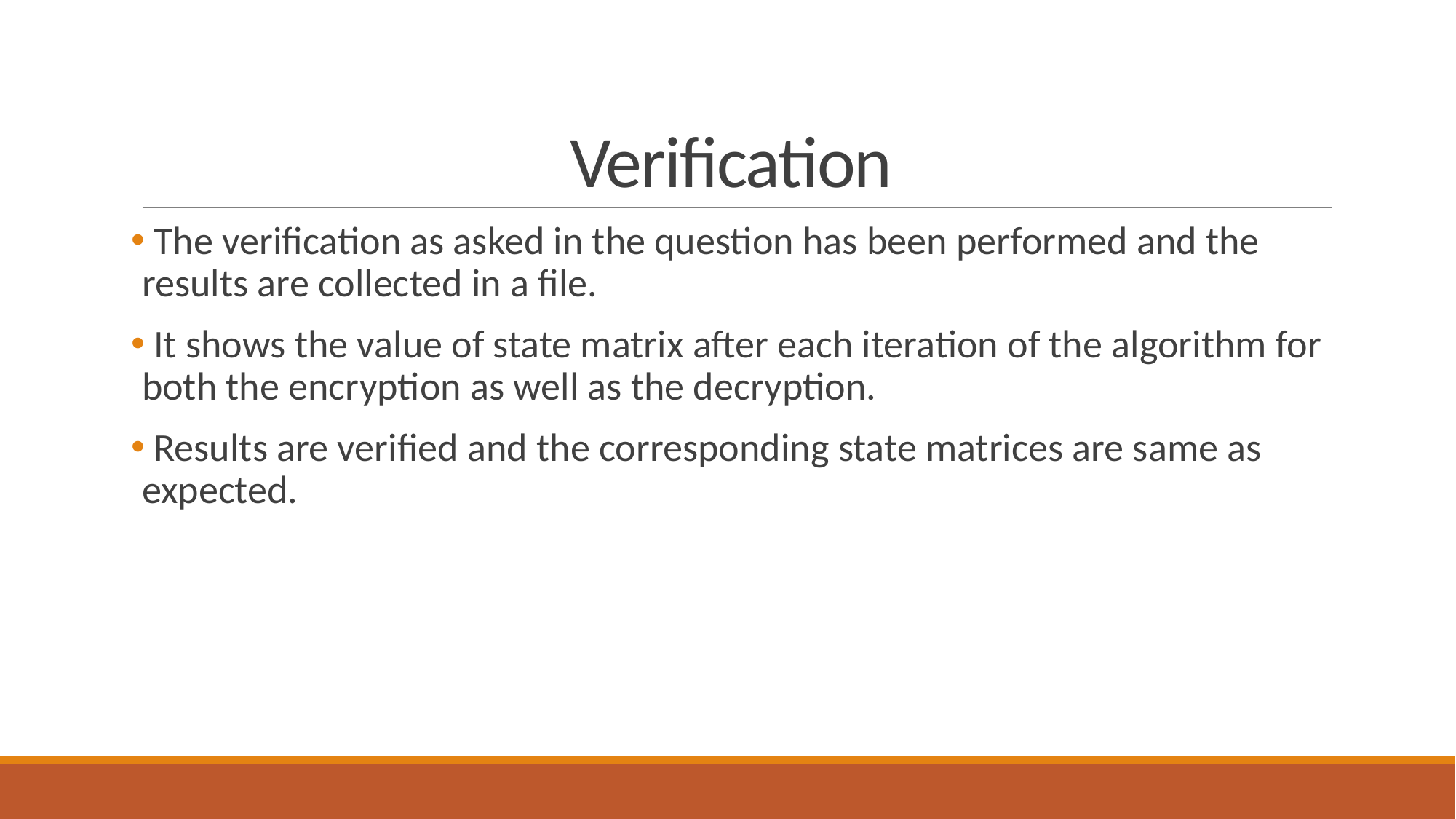

# Verification
 The verification as asked in the question has been performed and the results are collected in a file.
 It shows the value of state matrix after each iteration of the algorithm for both the encryption as well as the decryption.
 Results are verified and the corresponding state matrices are same as expected.